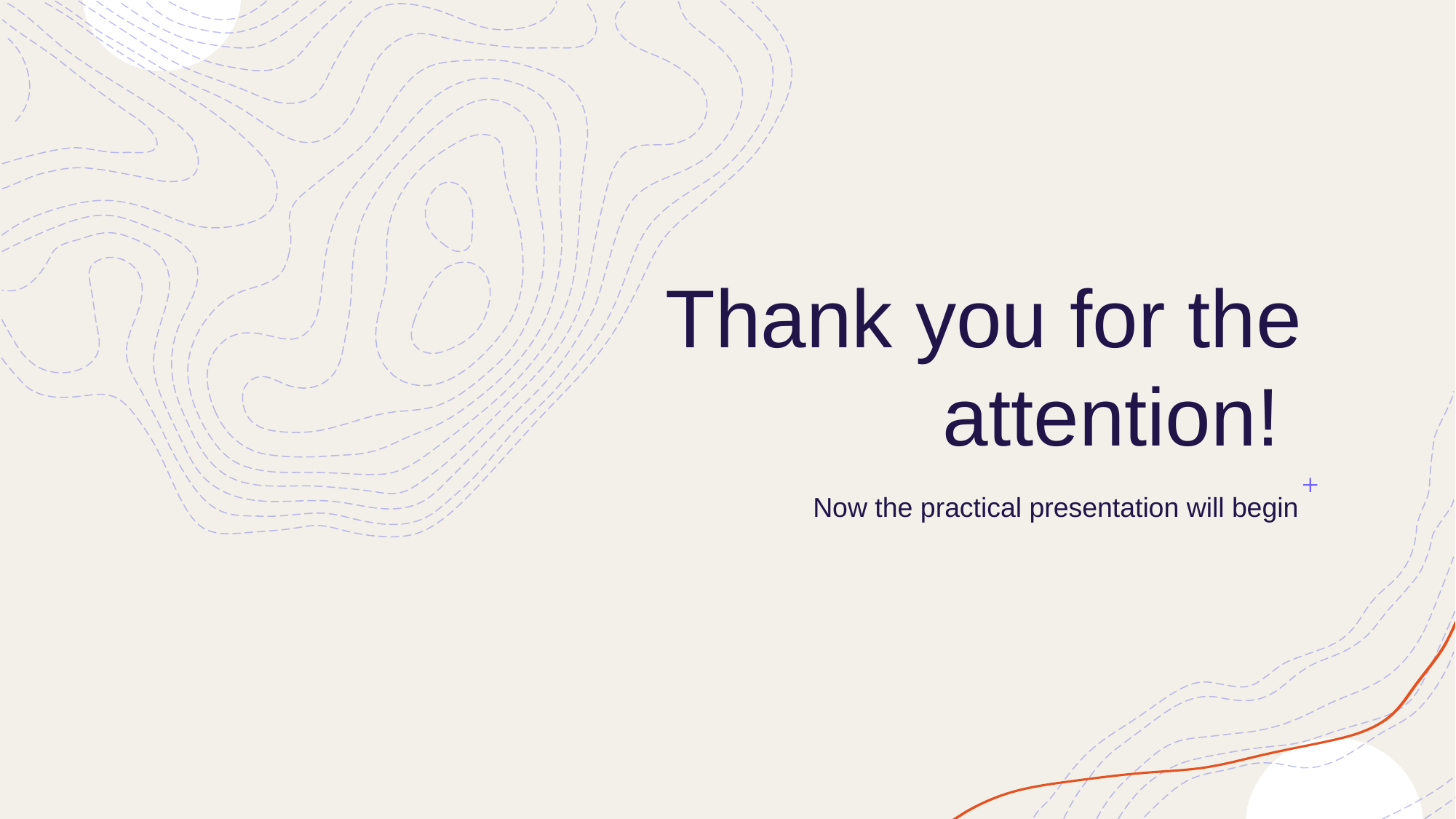

# Thank you for the attention!

Now the practical presentation will begin